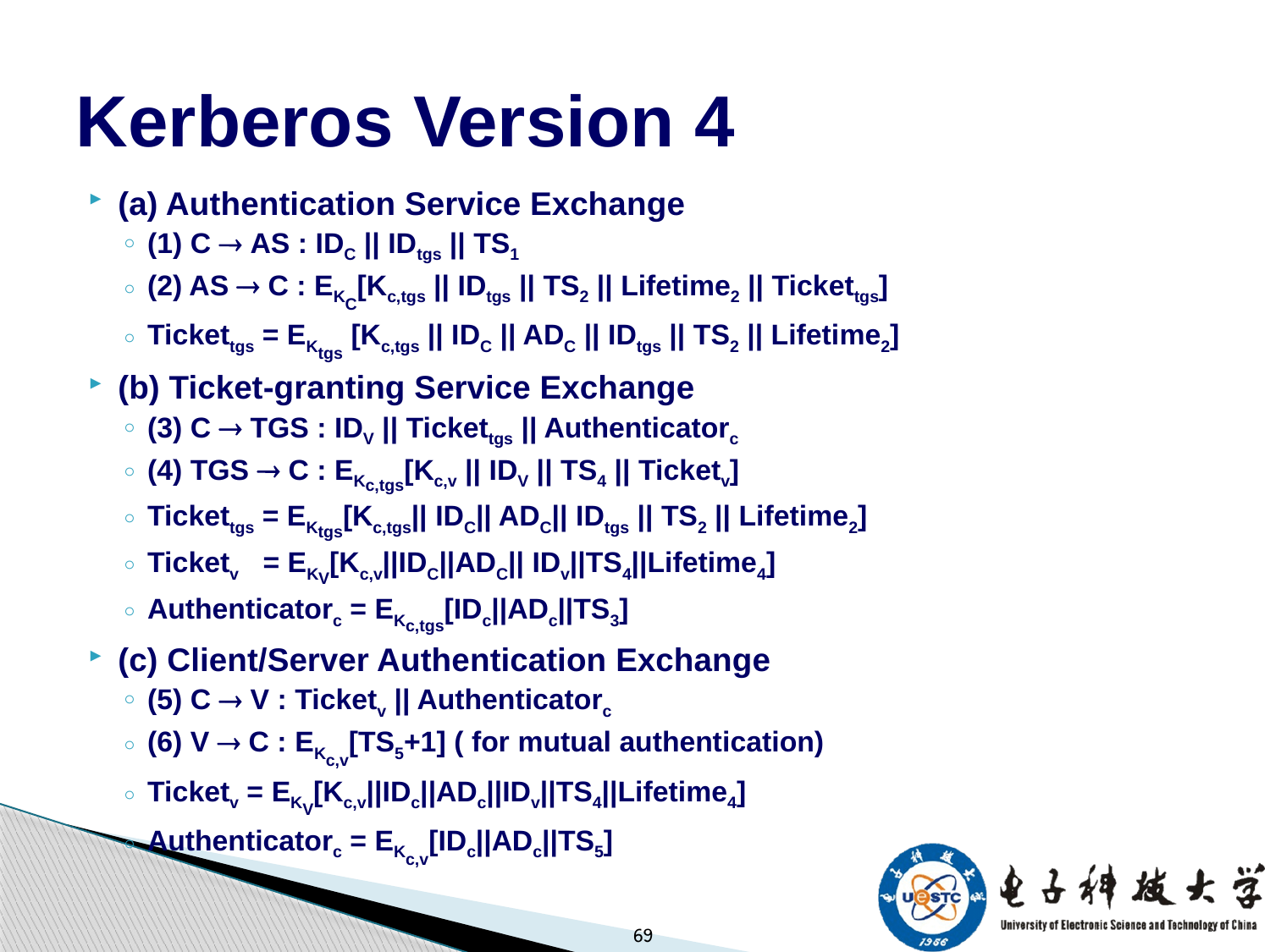

# Kerberos Version 4
(a) Authentication Service Exchange
(1) C → AS : IDC || IDtgs || TS1
(2) AS → C : EKC[Kc,tgs || IDtgs || TS2 || Lifetime2 || Tickettgs]
Tickettgs = EKtgs [Kc,tgs || IDC || ADC || IDtgs || TS2 || Lifetime2]
(b) Ticket-granting Service Exchange
(3) C → TGS : IDV || Tickettgs || Authenticatorc
(4) TGS → C : EKc,tgs[Kc,v || IDV || TS4 || Ticketv]
Tickettgs = EKtgs[Kc,tgs|| IDC|| ADC|| IDtgs || TS2 || Lifetime2]
Ticketv   = EKV[Kc,v||IDC||ADC|| IDv||TS4||Lifetime4]
Authenticatorc = EKc,tgs[IDc||ADc||TS3]
(c) Client/Server Authentication Exchange
(5) C → V : Ticketv || Authenticatorc
(6) V → C : EKc,v[TS5+1] ( for mutual authentication)
Ticketv = EKV[Kc,v||IDc||ADc||IDv||TS4||Lifetime4]
Authenticatorc = EKc,v[IDc||ADc||TS5]
69